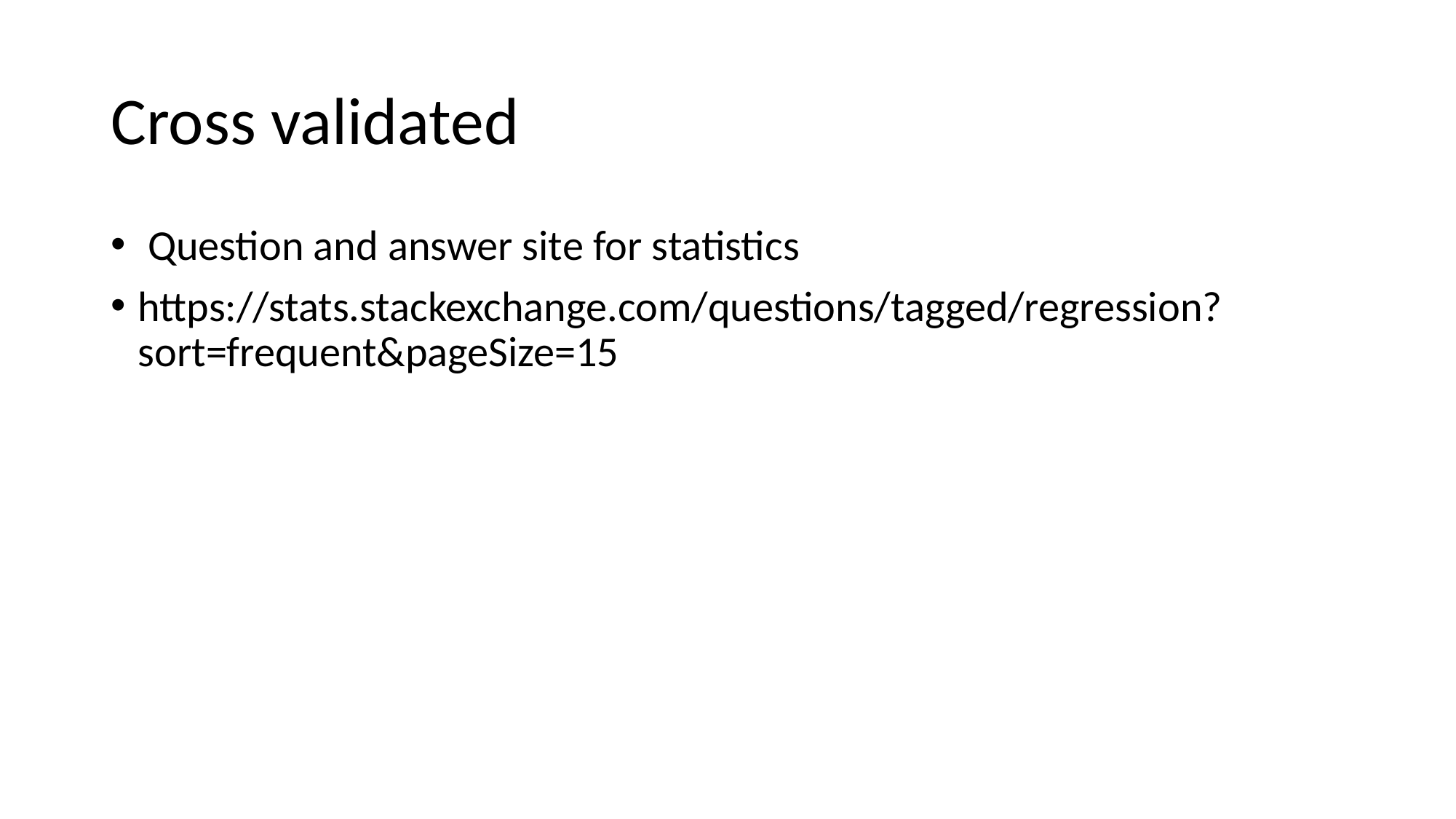

# Cross validated
 Question and answer site for statistics
https://stats.stackexchange.com/questions/tagged/regression?sort=frequent&pageSize=15